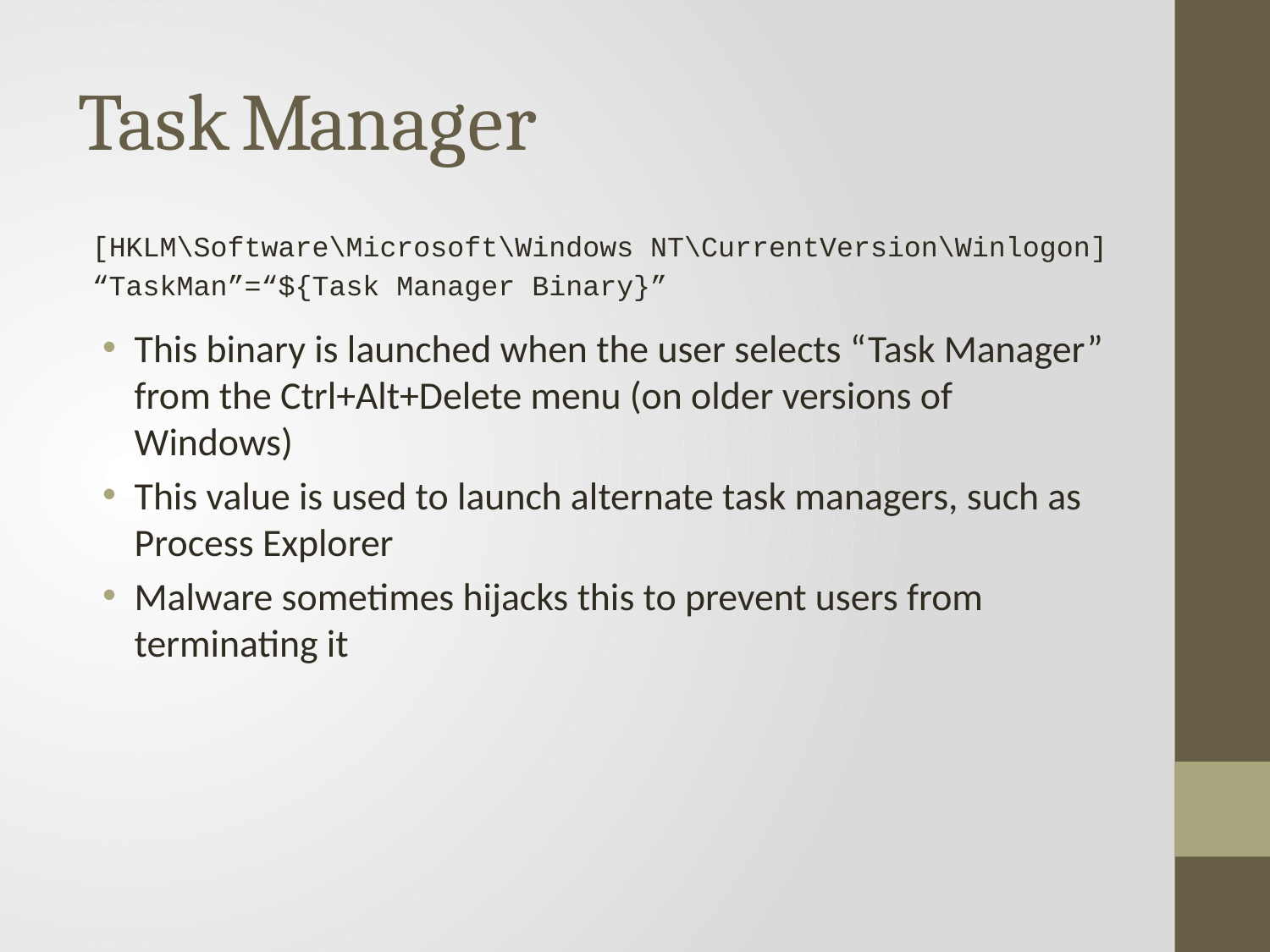

# Task Manager
[HKLM\Software\Microsoft\Windows NT\CurrentVersion\Winlogon]
“TaskMan”=“${Task Manager Binary}”
This binary is launched when the user selects “Task Manager” from the Ctrl+Alt+Delete menu (on older versions of Windows)
This value is used to launch alternate task managers, such as Process Explorer
Malware sometimes hijacks this to prevent users from terminating it